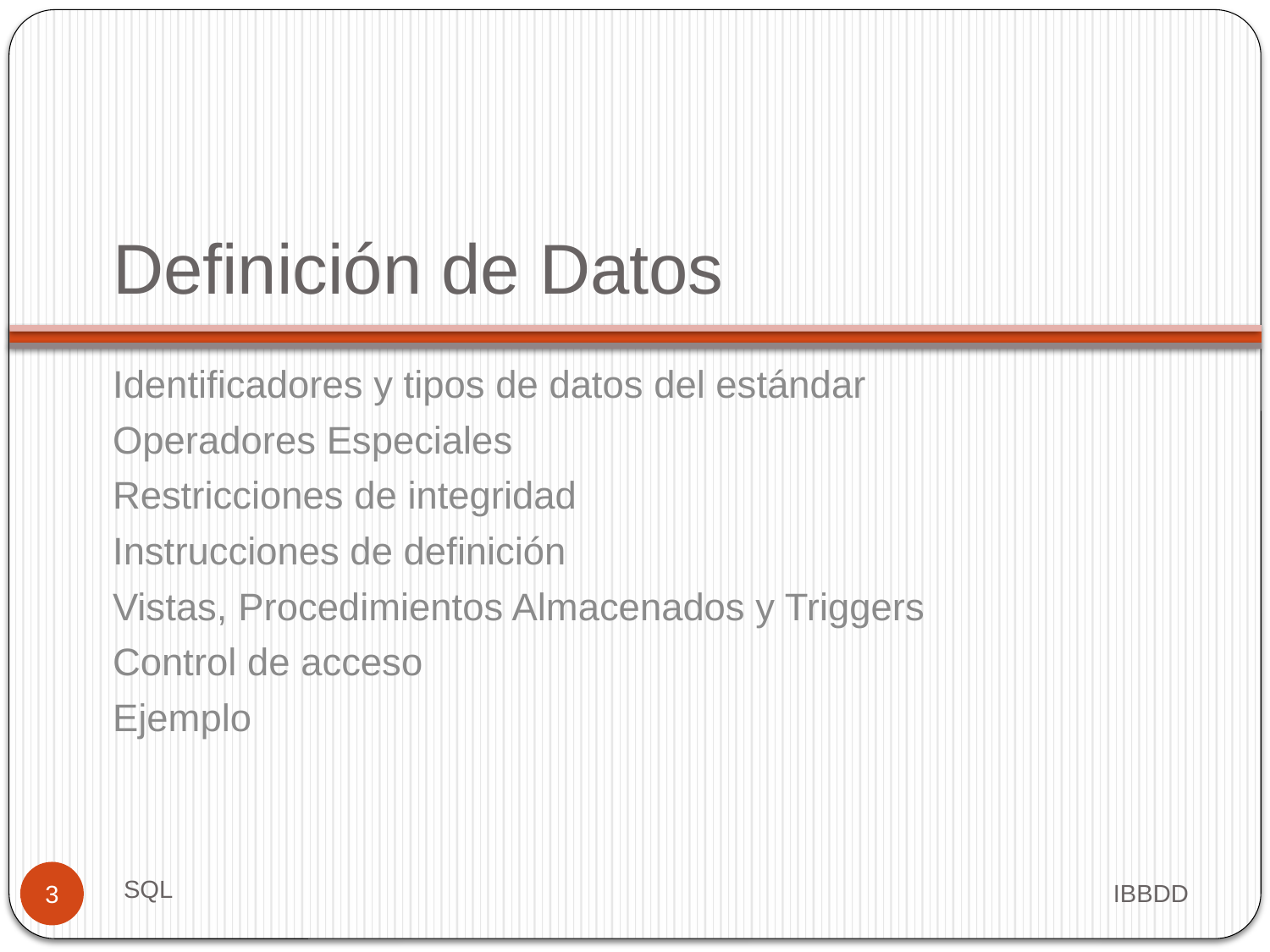

# Definición de Datos
Identificadores y tipos de datos del estándar
Operadores Especiales
Restricciones de integridad
Instrucciones de definición
Vistas, Procedimientos Almacenados y Triggers
Control de acceso
Ejemplo
SQL
IBBDD
3